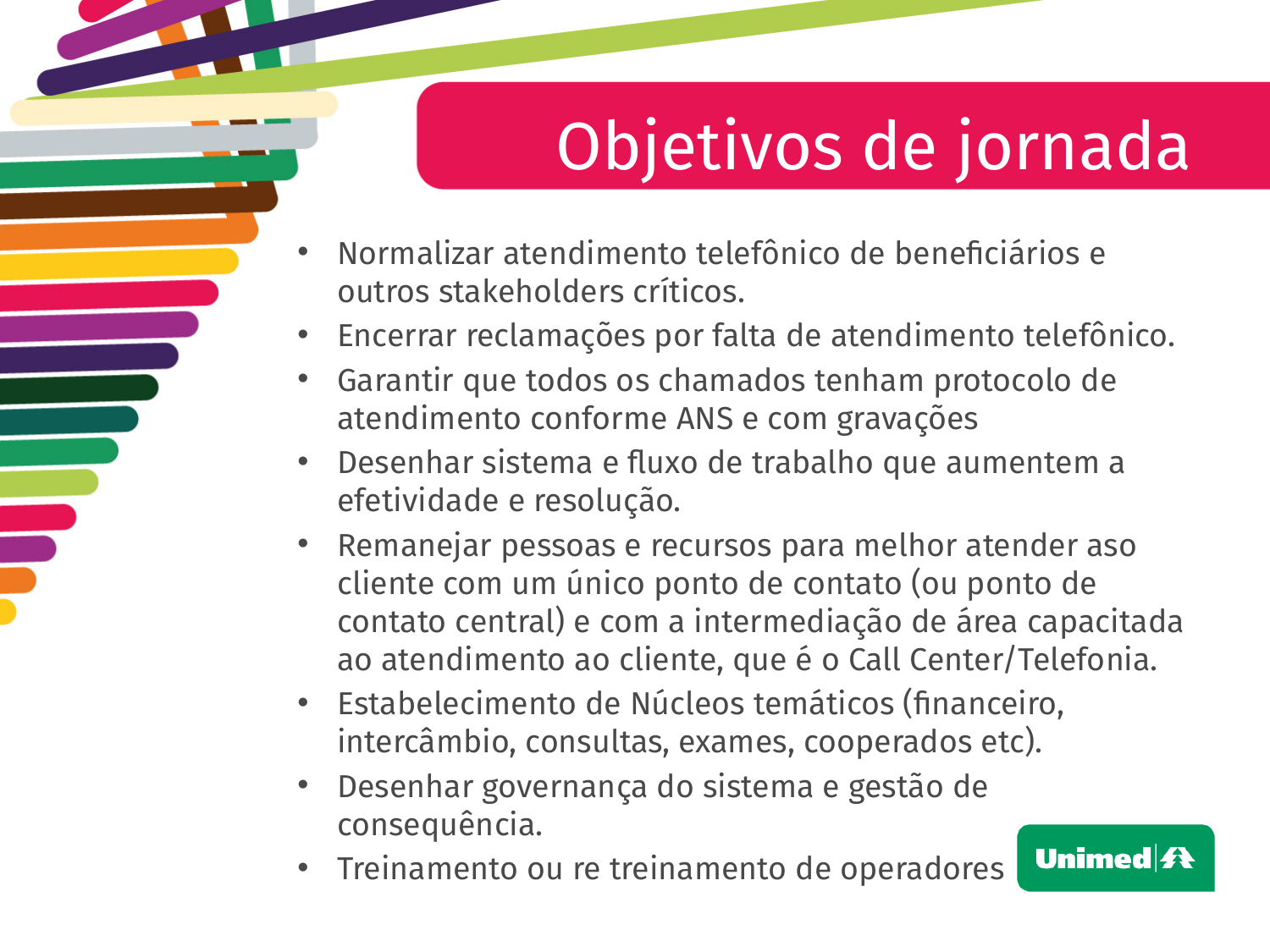

Objetivos de jornada
Normalizar atendimento telefônico de beneficiários e outros stakeholders críticos.
Encerrar reclamações por falta de atendimento telefônico.
Garantir que todos os chamados tenham protocolo de atendimento conforme ANS e com gravações
Desenhar sistema e fluxo de trabalho que aumentem a efetividade e resolução.
Remanejar pessoas e recursos para melhor atender aso cliente com um único ponto de contato (ou ponto de contato central) e com a intermediação de área capacitada ao atendimento ao cliente, que é o Call Center/Telefonia.
Estabelecimento de Núcleos temáticos (financeiro, intercâmbio, consultas, exames, cooperados etc).
Desenhar governança do sistema e gestão de consequência.
Treinamento ou re treinamento de operadores